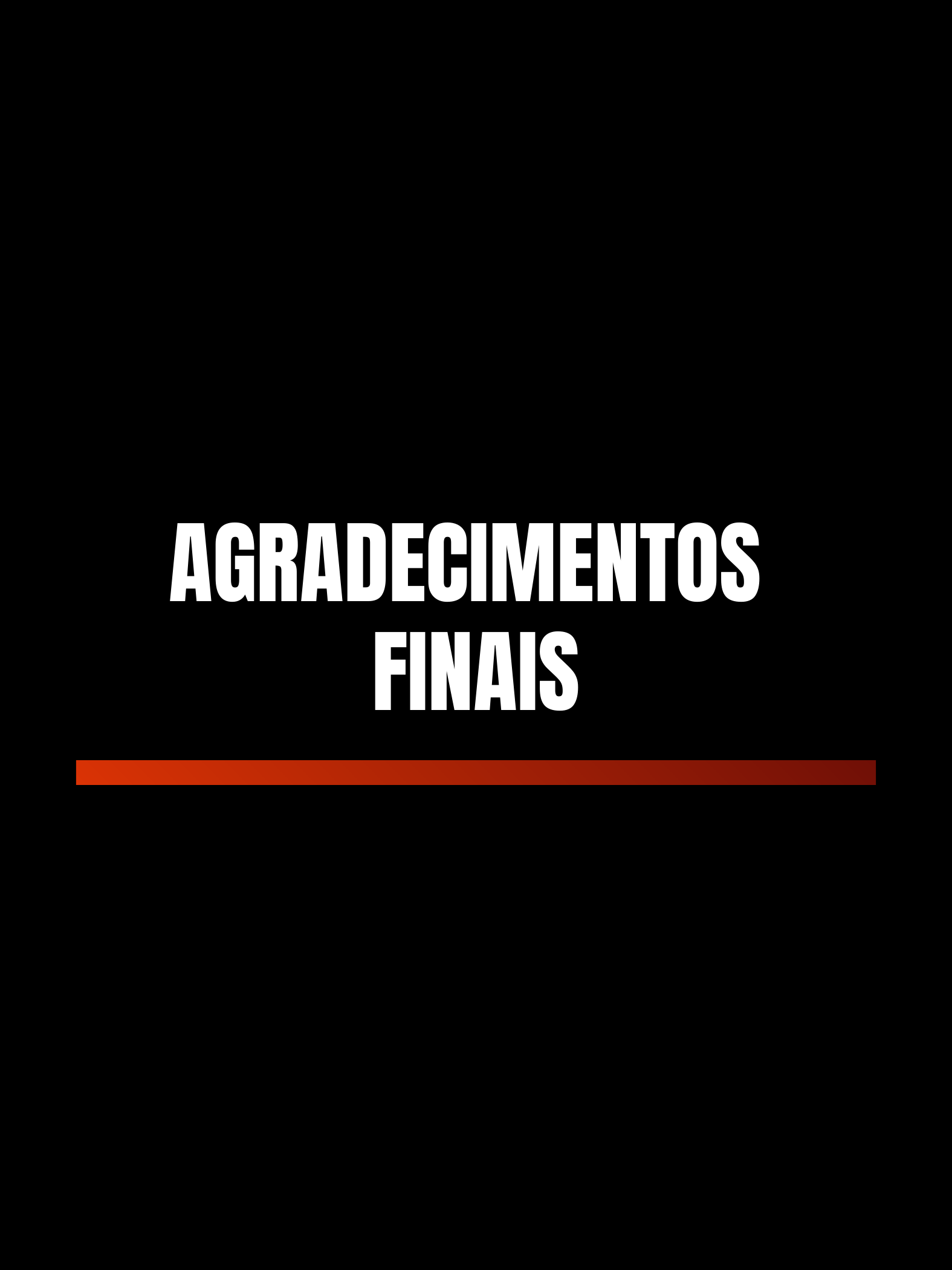

AGRADECIMENTOS
FINAIS

HASHIRA DO DESIGN - ARTHUR DANIEL
14